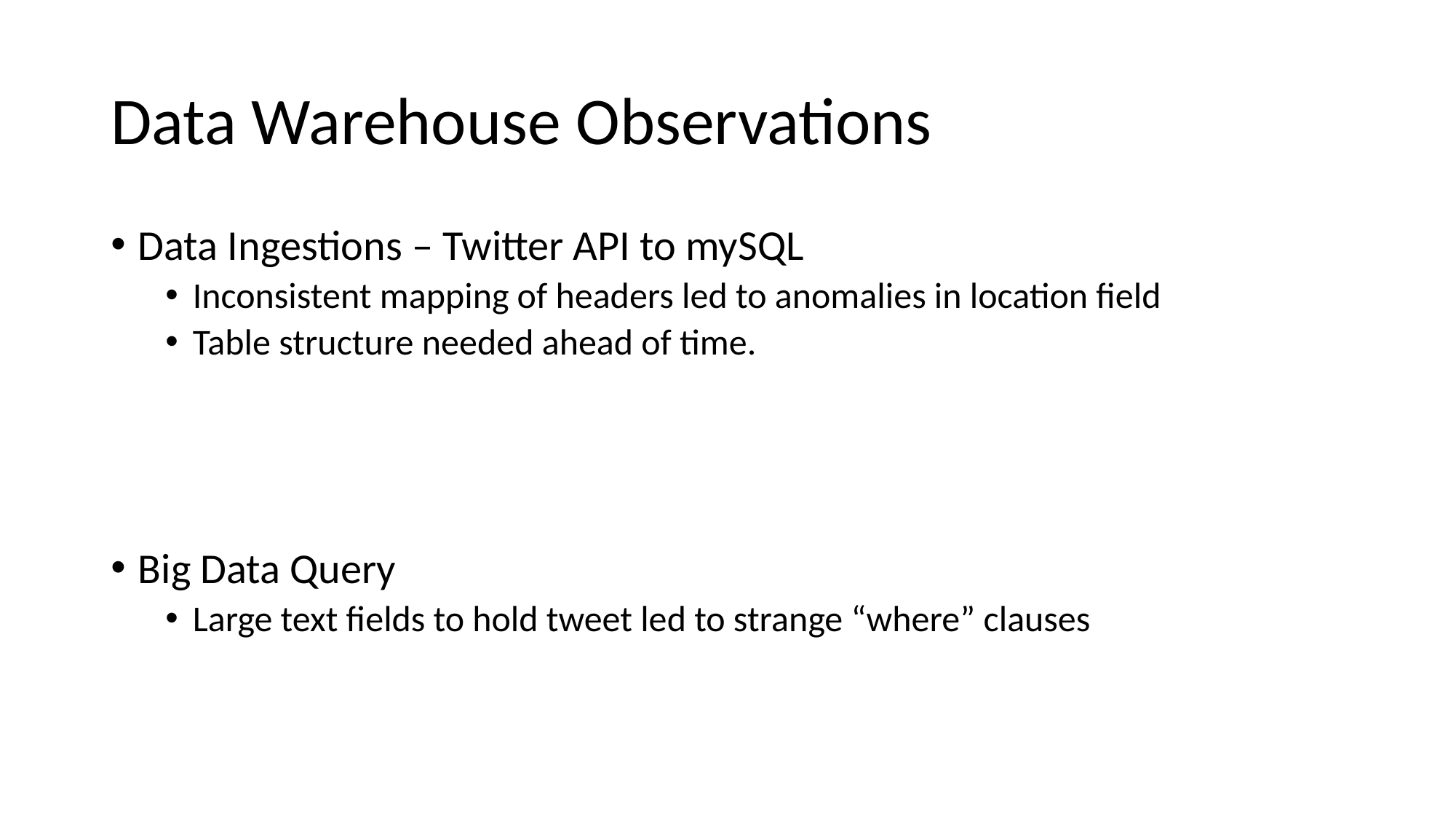

# Data Warehouse Observations
Data Ingestions – Twitter API to mySQL
Inconsistent mapping of headers led to anomalies in location field
Table structure needed ahead of time.

Big Data Query
Large text fields to hold tweet led to strange “where” clauses